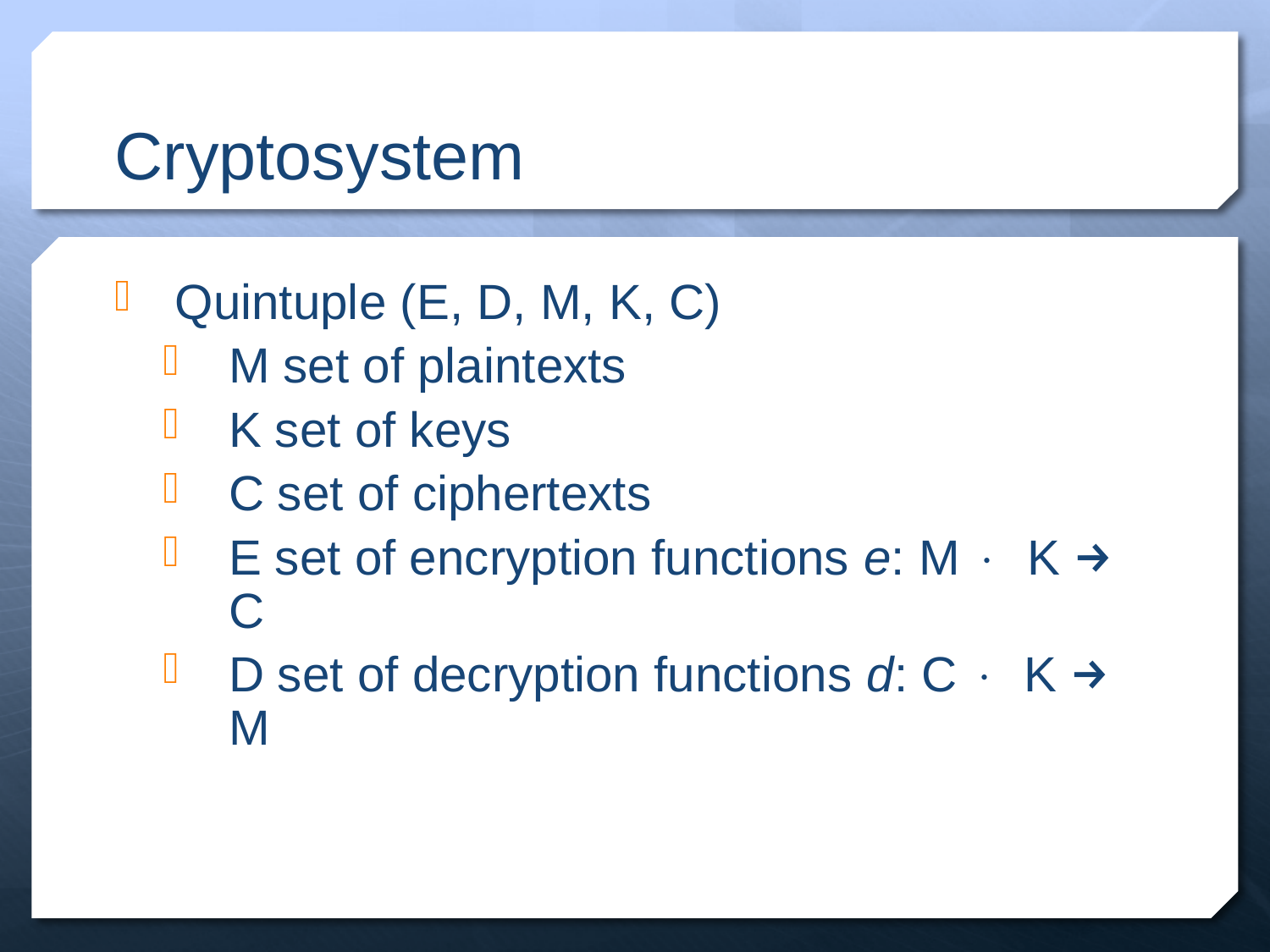

# Cryptosystem
Quintuple (E, D, M, K, C)
M set of plaintexts
K set of keys
C set of ciphertexts
E set of encryption functions e: M ⋅ K → C
D set of decryption functions d: C ⋅ K → M